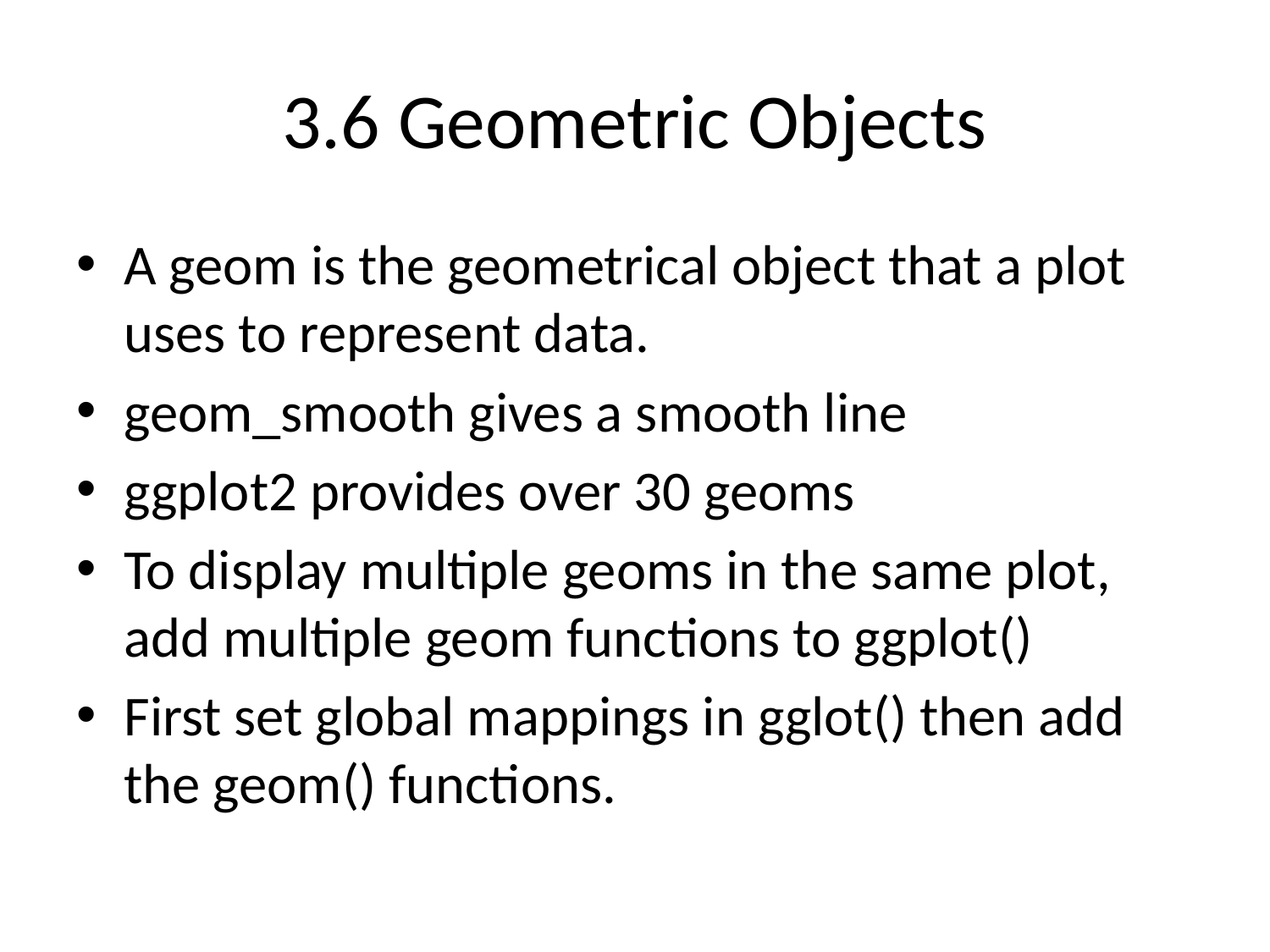

# 3.6 Geometric Objects
A geom is the geometrical object that a plot uses to represent data.
geom_smooth gives a smooth line
ggplot2 provides over 30 geoms
To display multiple geoms in the same plot, add multiple geom functions to ggplot()
First set global mappings in gglot() then add the geom() functions.